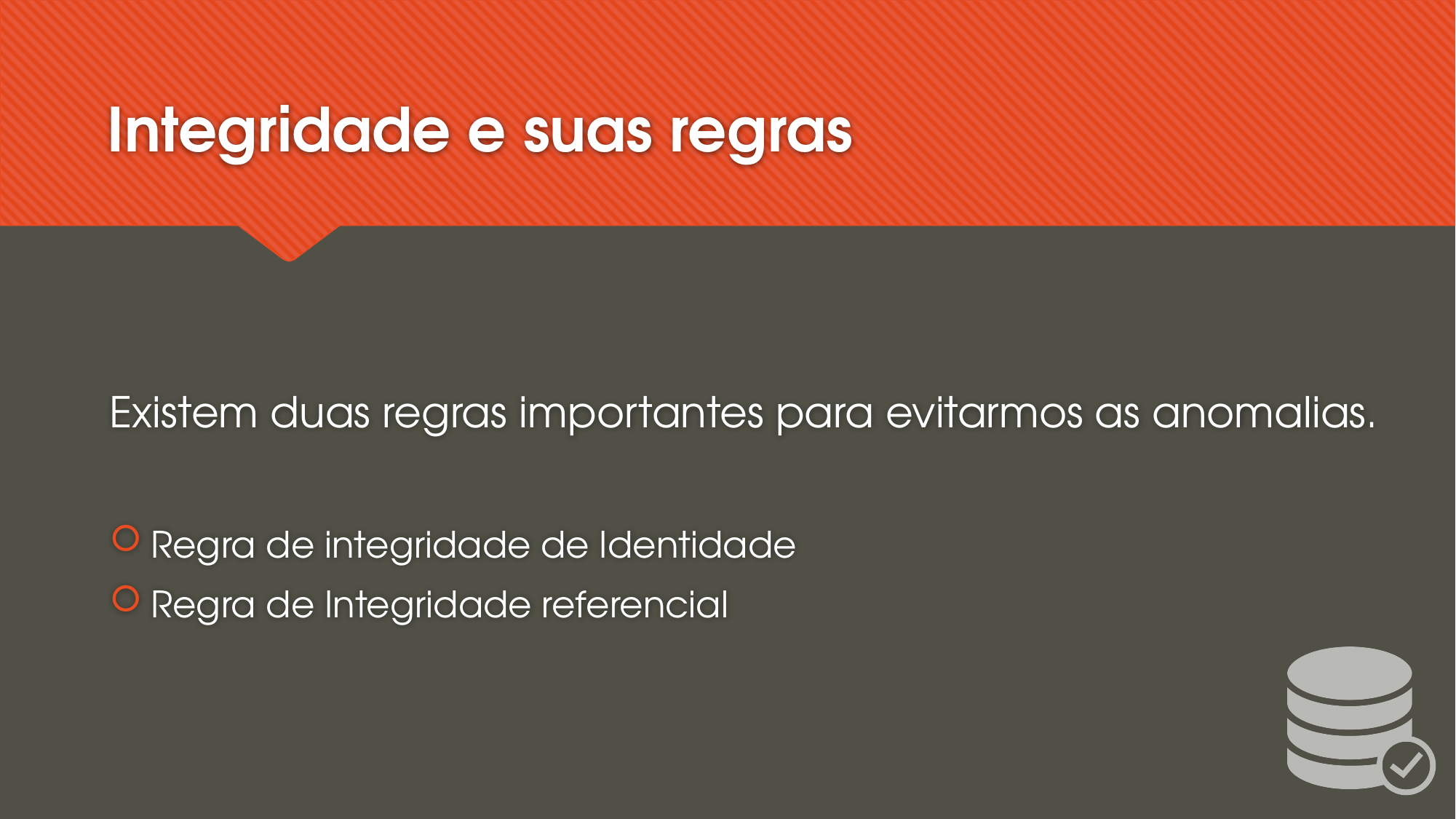

# Integridade e suas regras
Existem duas regras importantes para evitarmos as anomalias.

Regra de integridade de Identidade
Regra de Integridade referencial